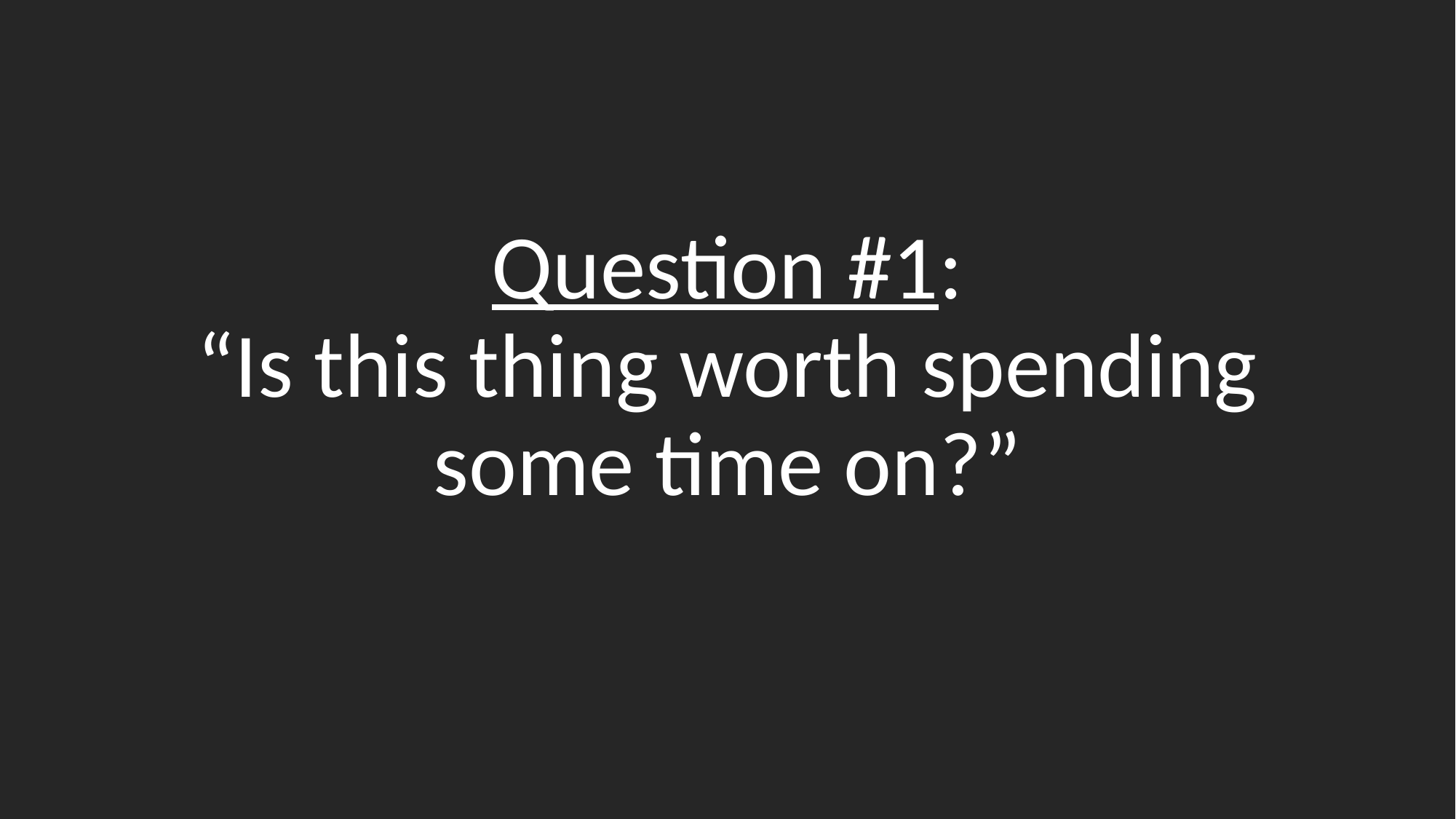

# Question #1: “Is this thing worth spending some time on?”